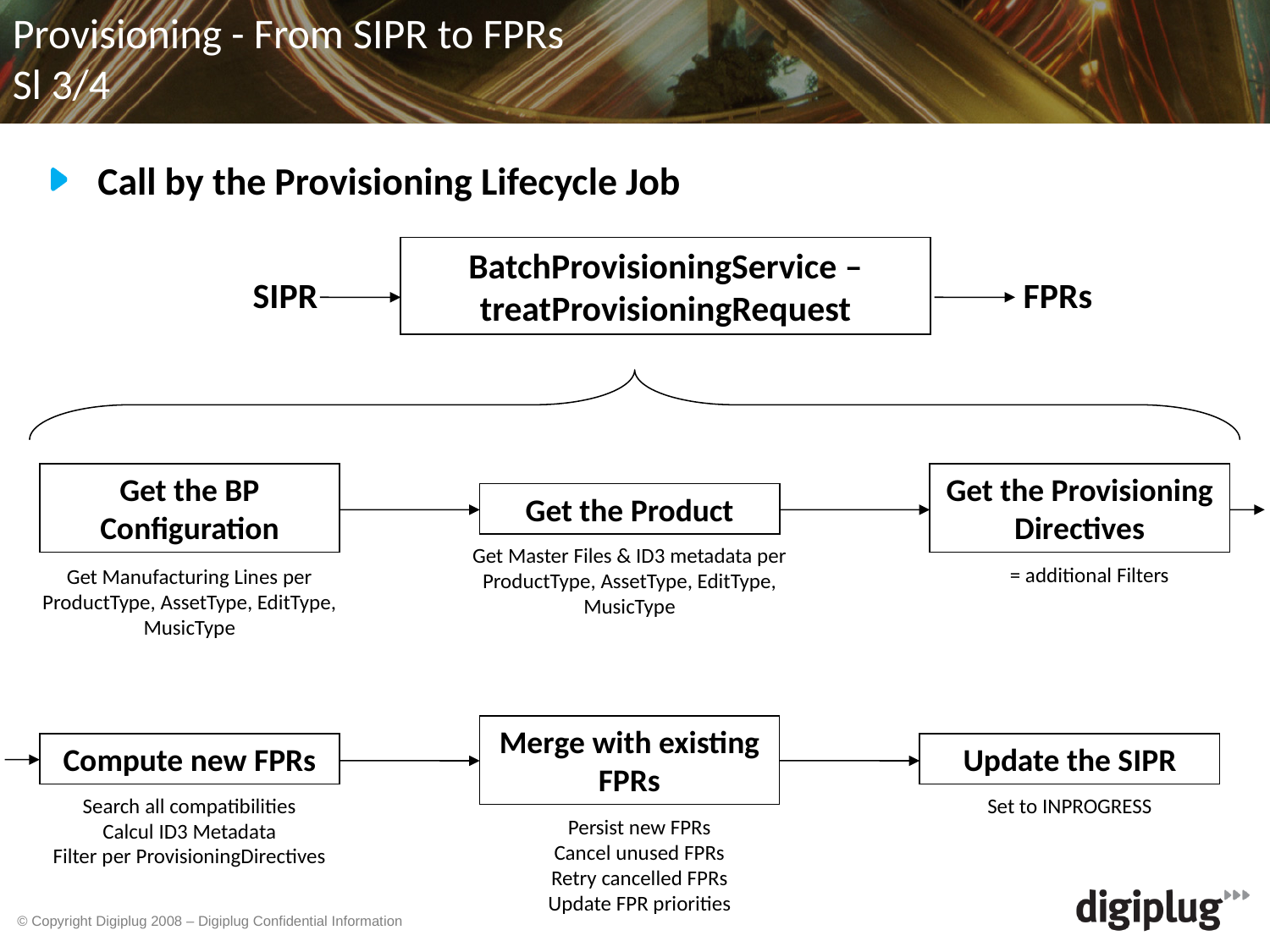

Provisioning - From SIPR to FPRs
Sl 3/4

Call by the Provisioning Lifecycle Job
BatchProvisioningService – treatProvisioningRequest
SIPR
FPRs

Get the BP Configuration
Get Manufacturing Lines per ProductType, AssetType, EditType, MusicType

Get the Provisioning Directives
= additional Filters

Get the Product

Get Master Files & ID3 metadata per ProductType, AssetType, EditType, MusicType
Merge with existing FPRs

Persist new FPRs
Cancel unused FPRs
Retry cancelled FPRs
Update FPR priorities
Compute new FPRs

Search all compatibilities
Calcul ID3 Metadata
Filter per ProvisioningDirectives
Update the SIPR
Set to INPROGRESS